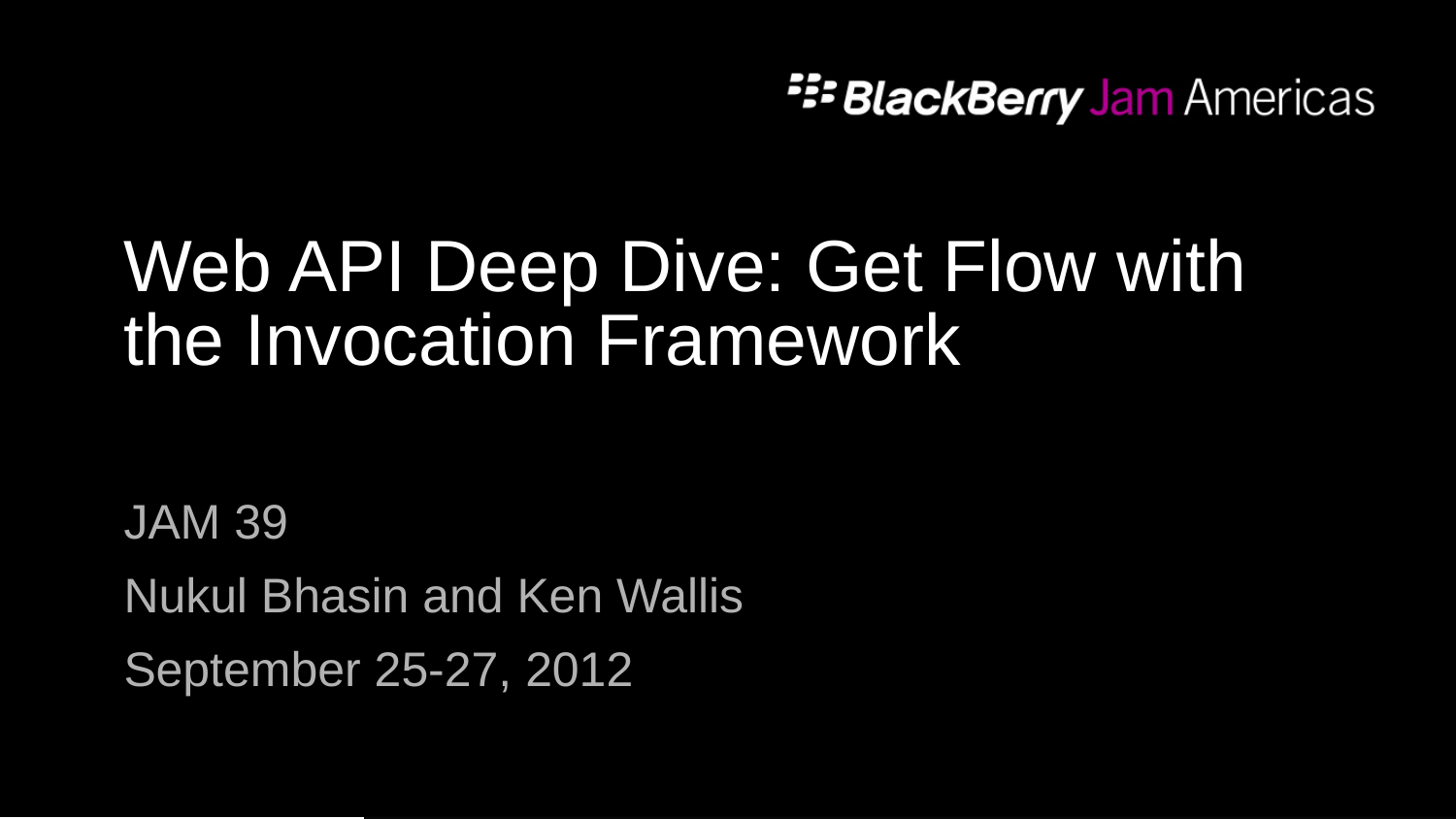

# Web API Deep Dive: Get Flow with the Invocation Framework

JAM 39
Nukul Bhasin and Ken Wallis
September 25-27, 2012